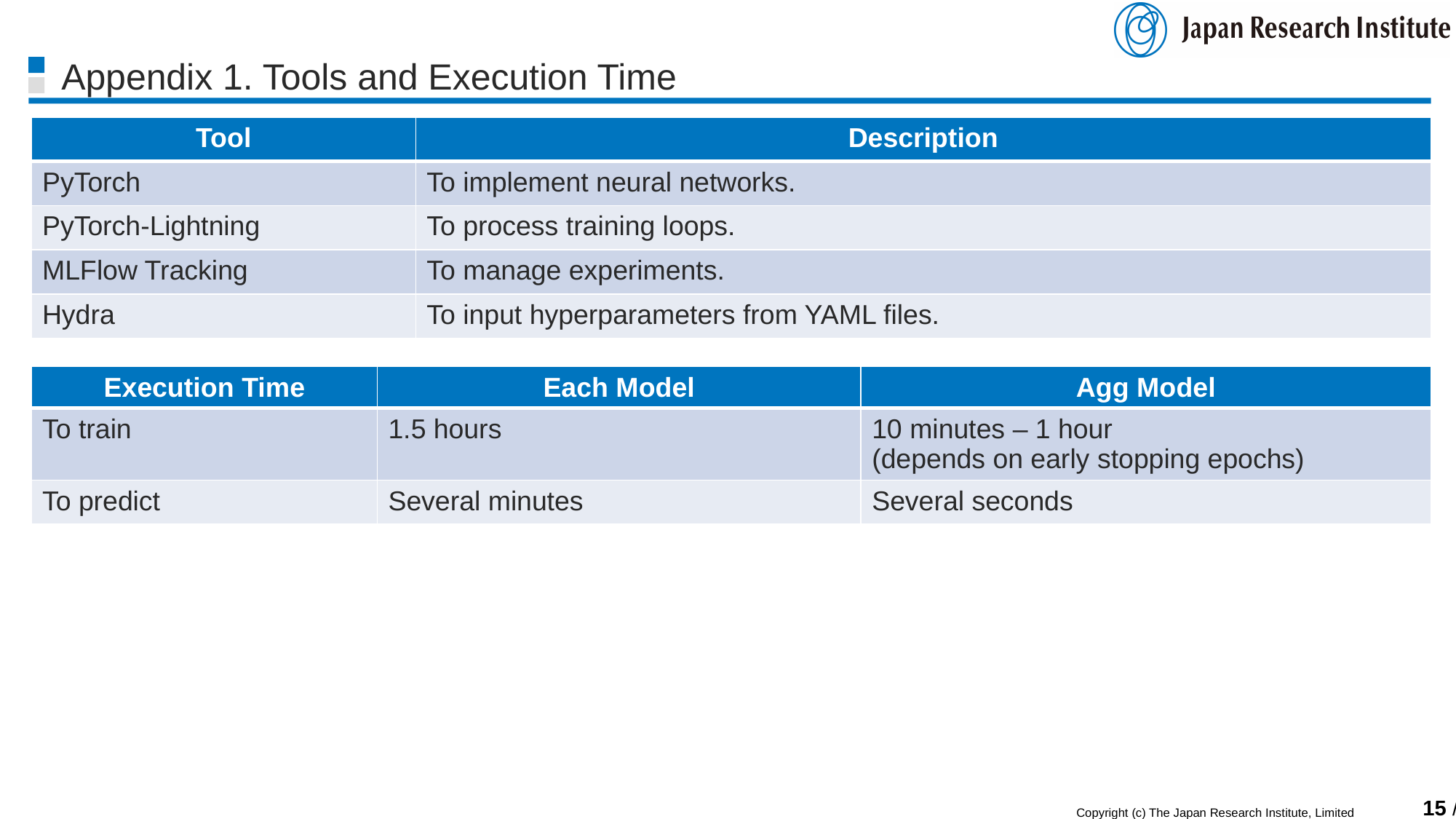

# Appendix 1. Tools and Execution Time
| Tool | Description |
| --- | --- |
| PyTorch | To implement neural networks. |
| PyTorch-Lightning | To process training loops. |
| MLFlow Tracking | To manage experiments. |
| Hydra | To input hyperparameters from YAML files. |
| Execution Time | Each Model | Agg Model |
| --- | --- | --- |
| To train | 1.5 hours | 10 minutes – 1 hour (depends on early stopping epochs) |
| To predict | Several minutes | Several seconds |